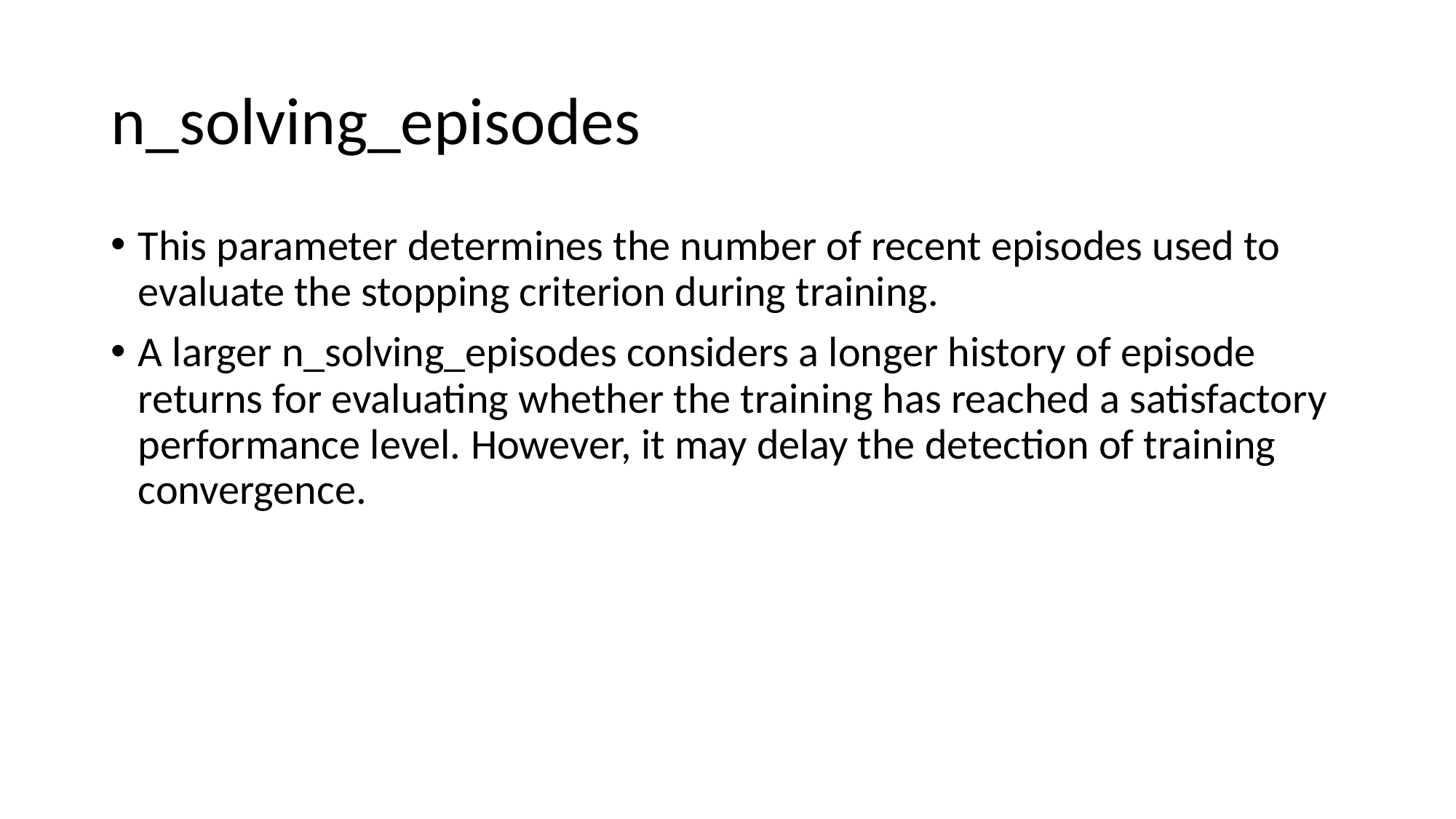

# n_solving_episodes
This parameter determines the number of recent episodes used to evaluate the stopping criterion during training.
A larger n_solving_episodes considers a longer history of episode returns for evaluating whether the training has reached a satisfactory performance level. However, it may delay the detection of training convergence.